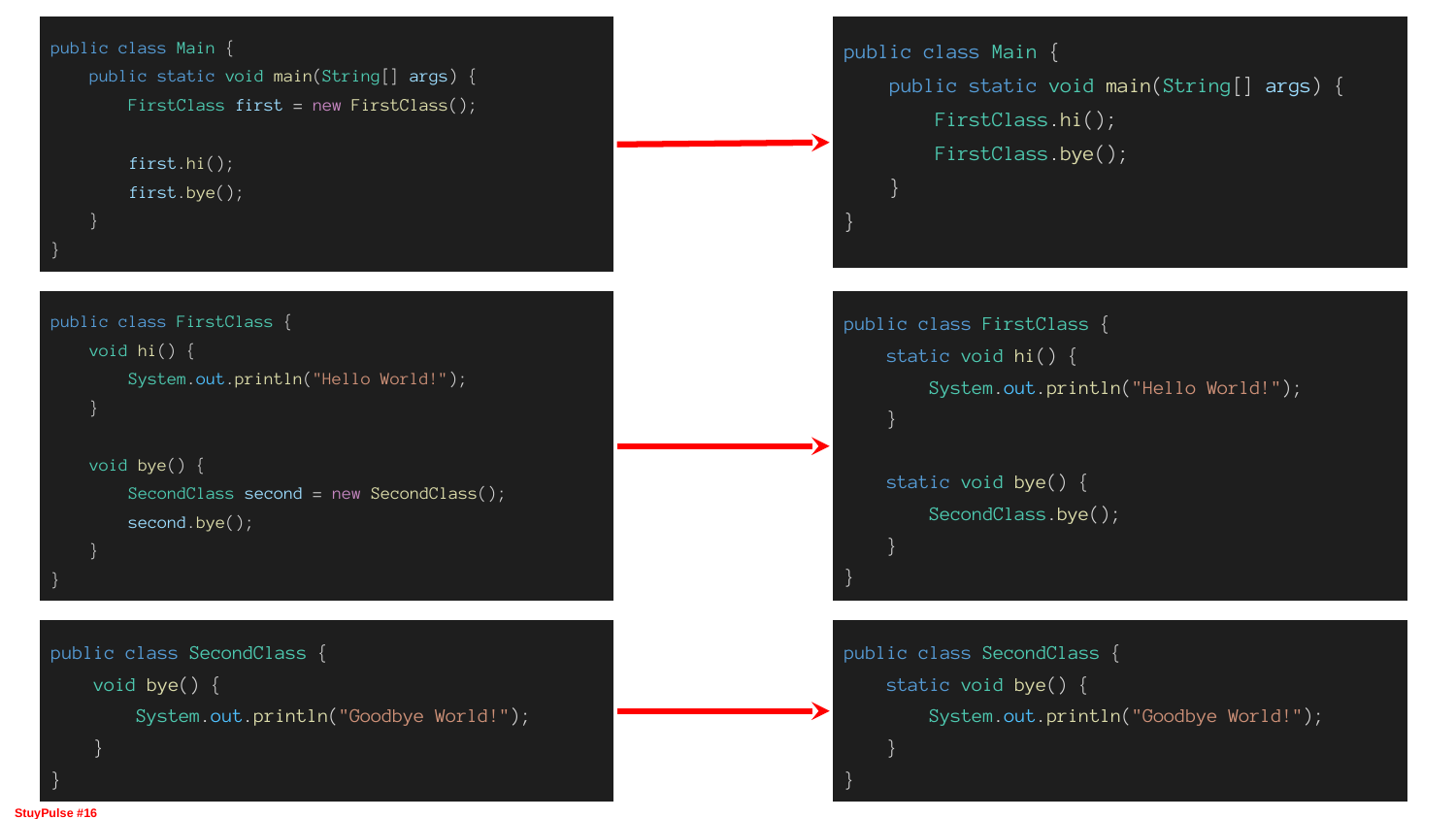

public class Main {
    public static void main(String[] args) {
        FirstClass first = new FirstClass();

        first.hi();
        first.bye();
    }
}
public class Main {
    public static void main(String[] args) {
        FirstClass.hi();
        FirstClass.bye();
    }
}
public class FirstClass {
    void hi() {
        System.out.println("Hello World!");
    }

    void bye() {
        SecondClass second = new SecondClass();
        second.bye();
    }
}
public class FirstClass {
    static void hi() {
        System.out.println("Hello World!");
    }

    static void bye() {
        SecondClass.bye();
    }
}
public class SecondClass {
    void bye() {
        System.out.println("Goodbye World!");
    }
}
public class SecondClass {
    static void bye() {
        System.out.println("Goodbye World!");
    }
}